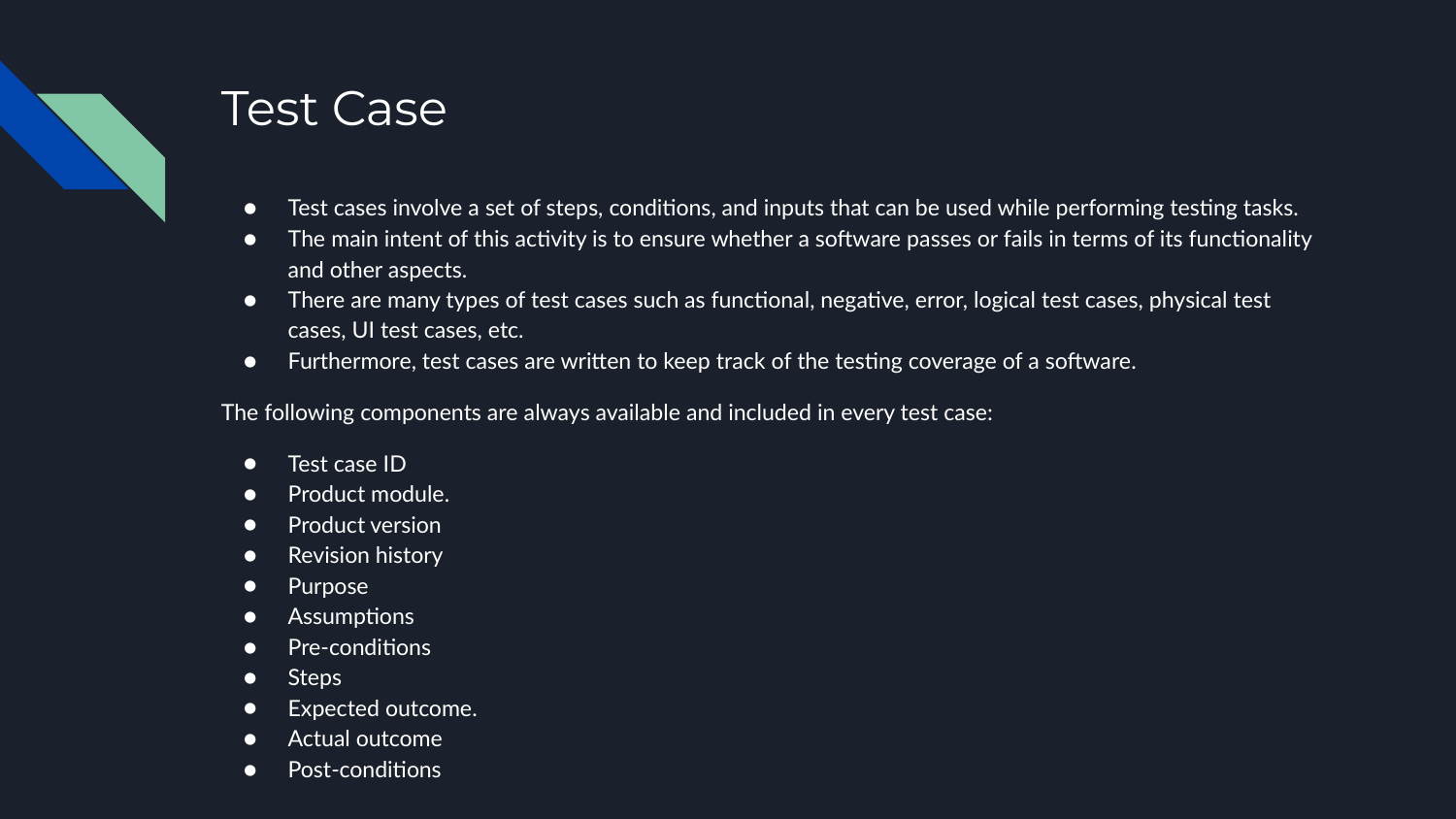

# Test Case
Test cases involve a set of steps, conditions, and inputs that can be used while performing testing tasks.
The main intent of this activity is to ensure whether a software passes or fails in terms of its functionality and other aspects.
There are many types of test cases such as functional, negative, error, logical test cases, physical test cases, UI test cases, etc.
Furthermore, test cases are written to keep track of the testing coverage of a software.
The following components are always available and included in every test case:
Test case ID
Product module.
Product version
Revision history
Purpose
Assumptions
Pre-conditions
Steps
Expected outcome.
Actual outcome
Post-conditions